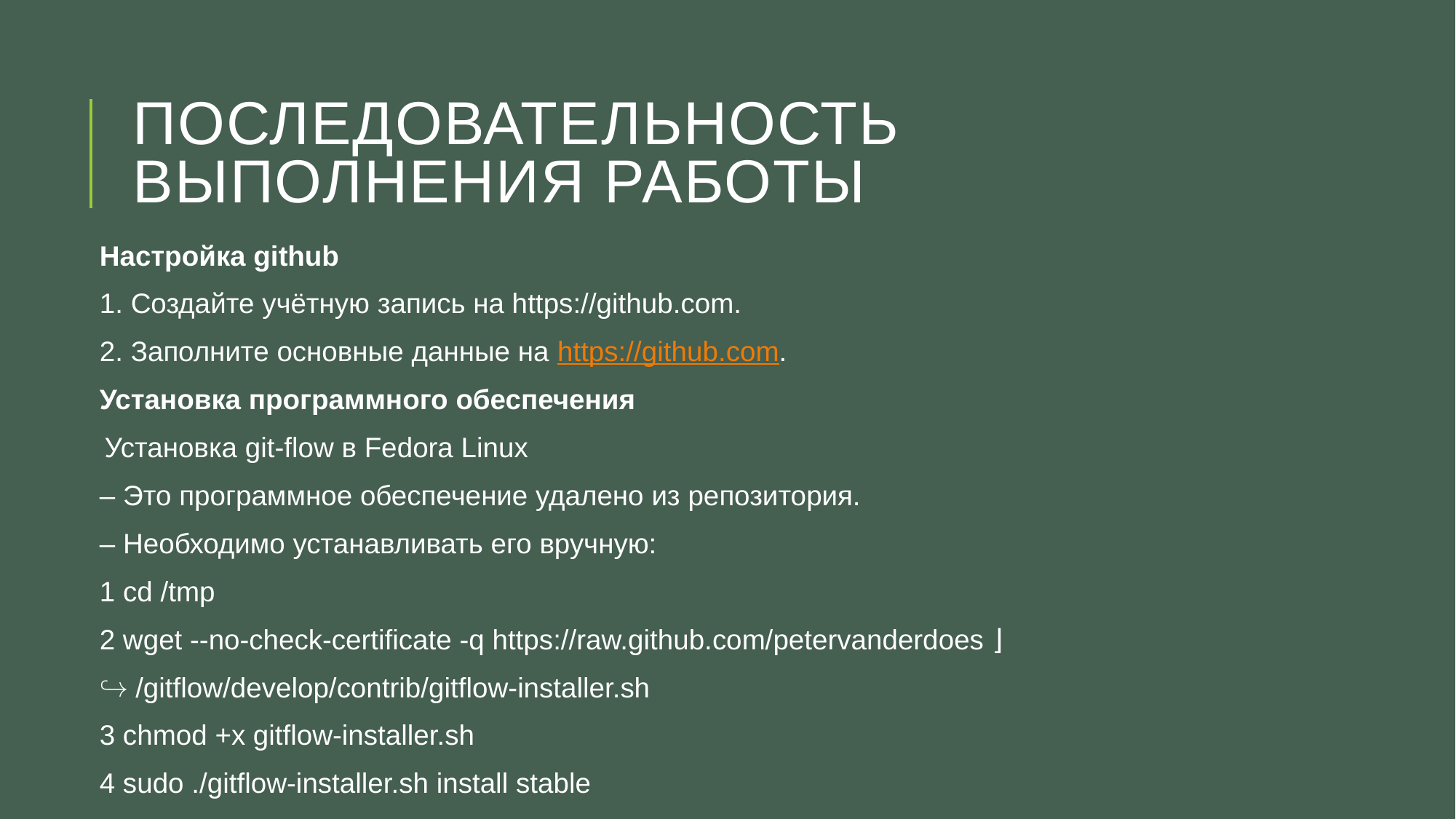

# Последовательность выполнения работы
Настройка github
1. Создайте учётную запись на https://github.com.
2. Заполните основные данные на https://github.com.
Установка программного обеспечения
  Установка git-flow в Fedora Linux
– Это программное обеспечение удалено из репозитория.
– Необходимо устанавливать его вручную:
1 cd /tmp
2 wget --no-check-certificate -q https://raw.github.com/petervanderdoes ⌋
↪ /gitflow/develop/contrib/gitflow-installer.sh
3 chmod +x gitflow-installer.sh
4 sudo ./gitflow-installer.sh install stable